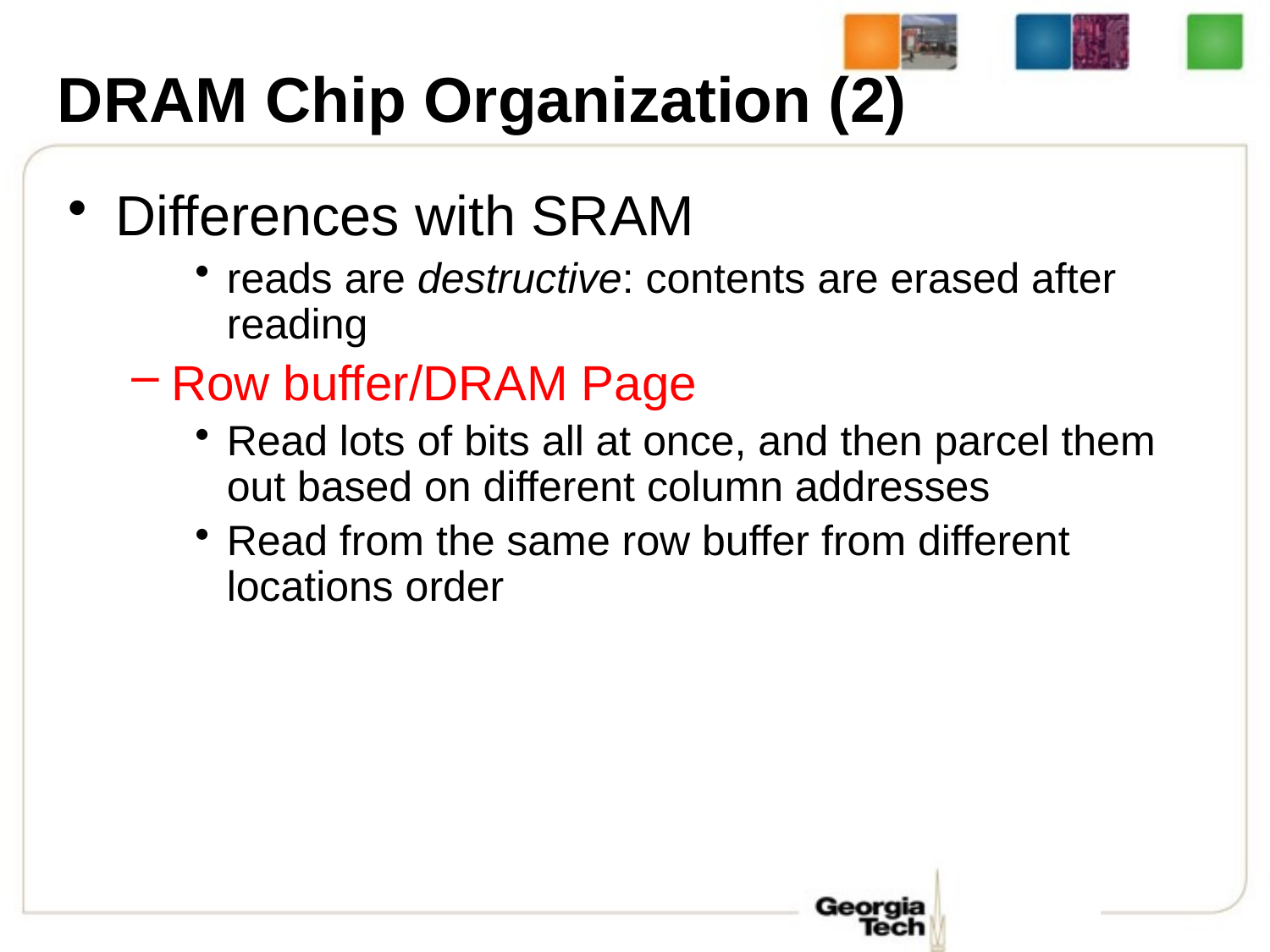

# DRAM Chip Organization (2)
Differences with SRAM
reads are destructive: contents are erased after reading
Row buffer/DRAM Page
Read lots of bits all at once, and then parcel them out based on different column addresses
Read from the same row buffer from different locations order